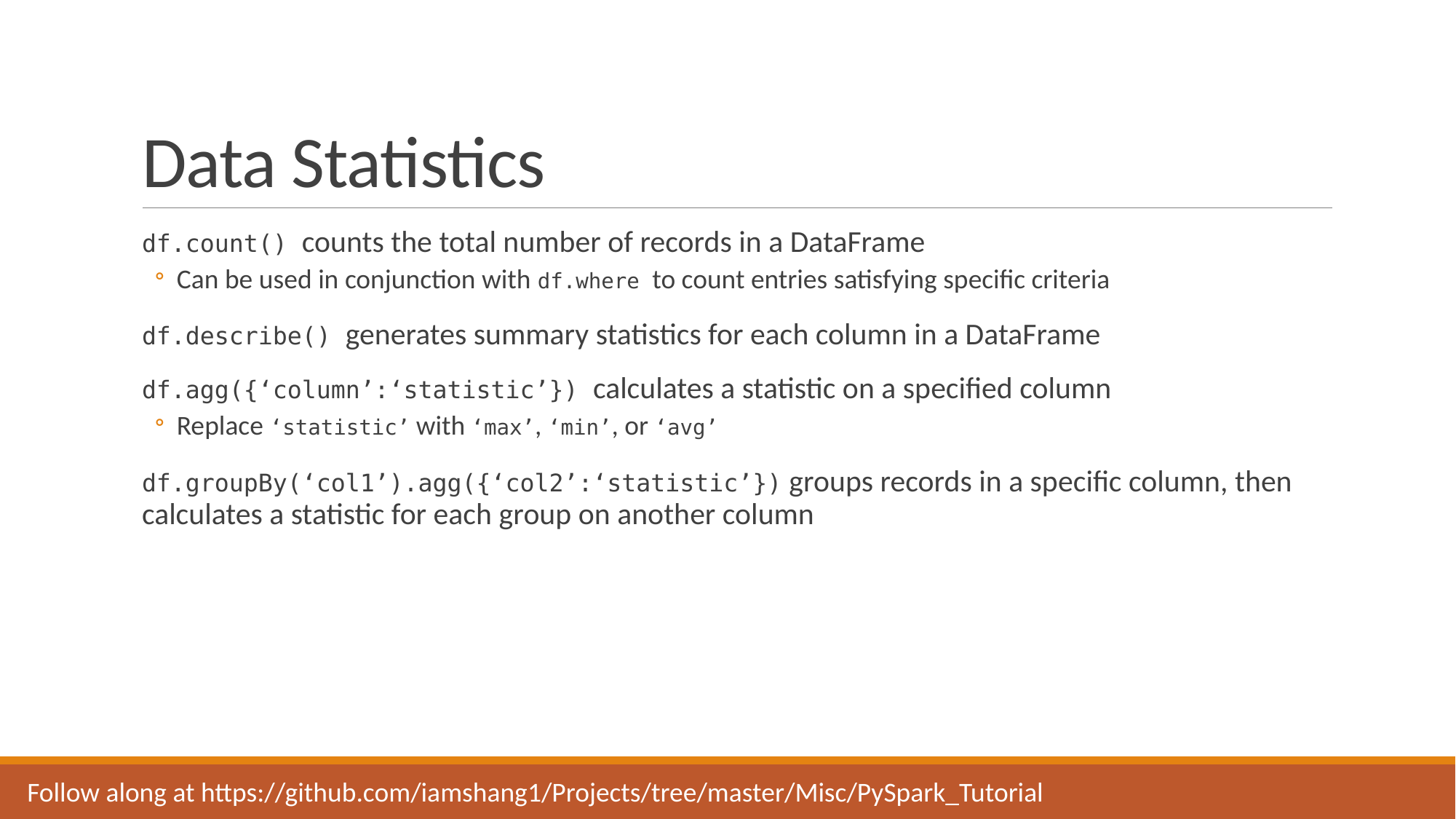

# Data Statistics
df.count() counts the total number of records in a DataFrame
Can be used in conjunction with df.where to count entries satisfying specific criteria
df.describe() generates summary statistics for each column in a DataFrame
df.agg({‘column’:‘statistic’}) calculates a statistic on a specified column
Replace ‘statistic’ with ‘max’, ‘min’, or ‘avg’
df.groupBy(‘col1’).agg({‘col2’:‘statistic’}) groups records in a specific column, then calculates a statistic for each group on another column
Follow along at https://github.com/iamshang1/Projects/tree/master/Misc/PySpark_Tutorial